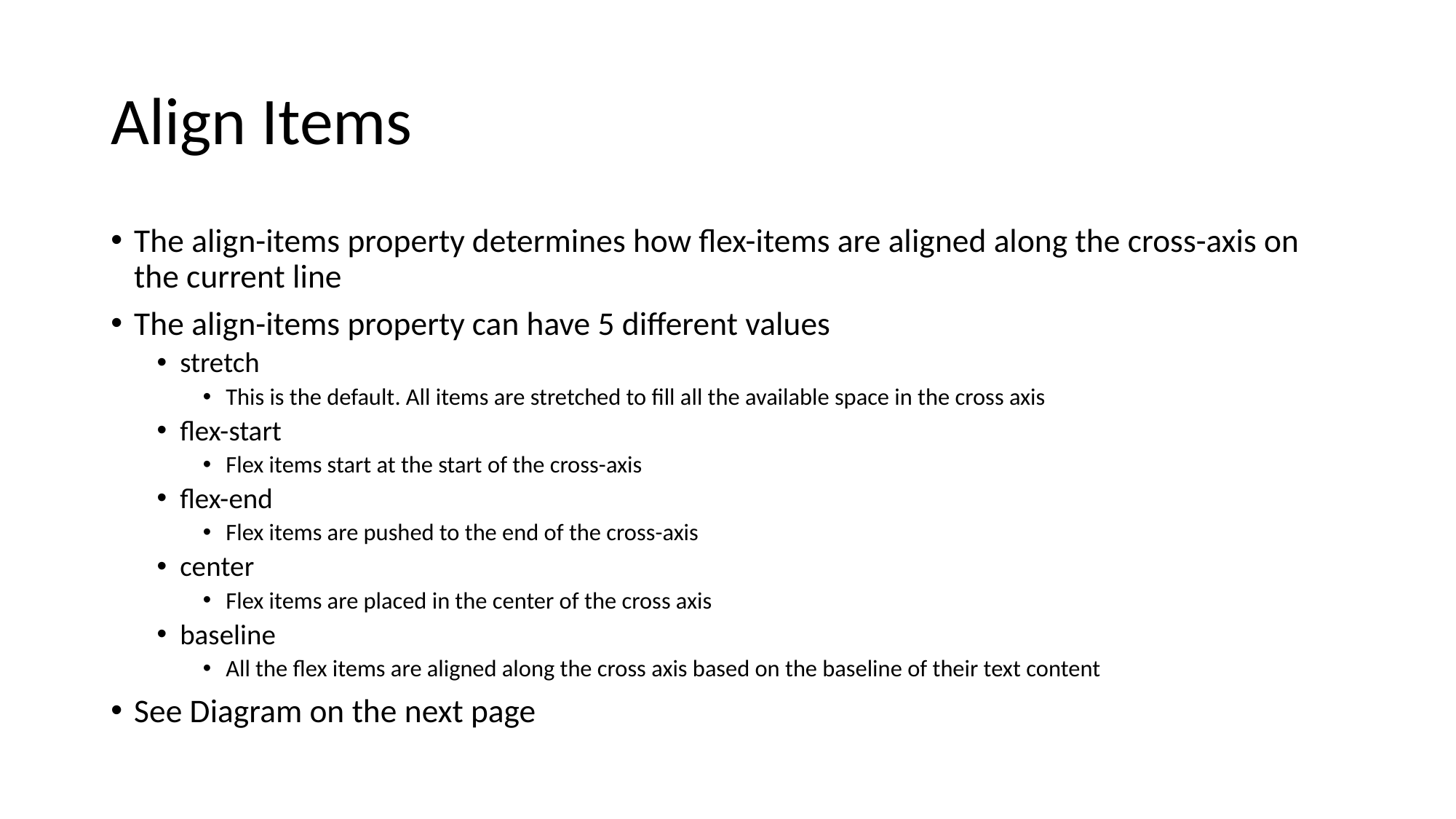

# Align Items
The align-items property determines how flex-items are aligned along the cross-axis on the current line
The align-items property can have 5 different values
stretch
This is the default. All items are stretched to fill all the available space in the cross axis
flex-start
Flex items start at the start of the cross-axis
flex-end
Flex items are pushed to the end of the cross-axis
center
Flex items are placed in the center of the cross axis
baseline
All the flex items are aligned along the cross axis based on the baseline of their text content
See Diagram on the next page